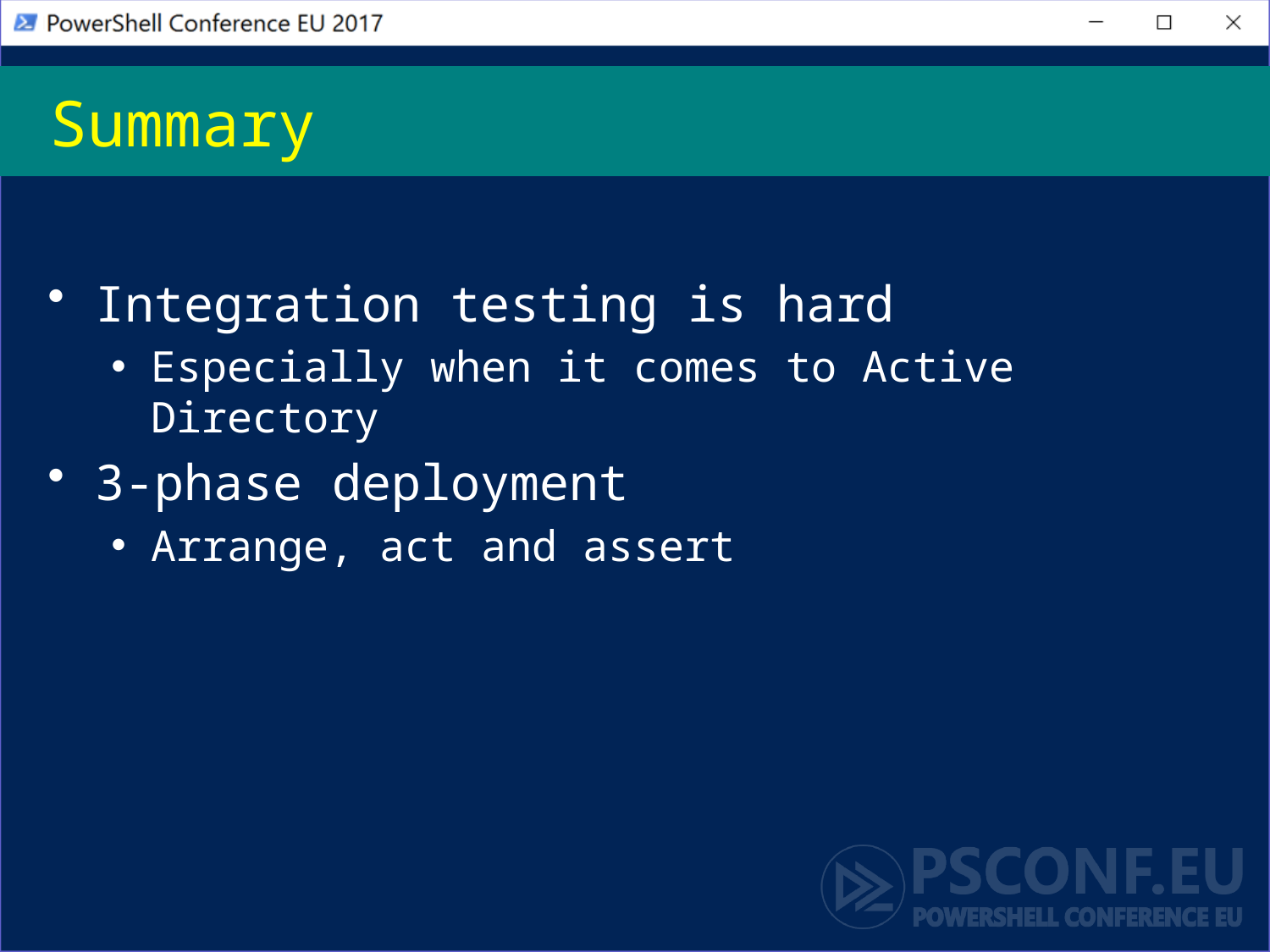

# Summary
Integration testing is hard
Especially when it comes to Active Directory
3-phase deployment
Arrange, act and assert